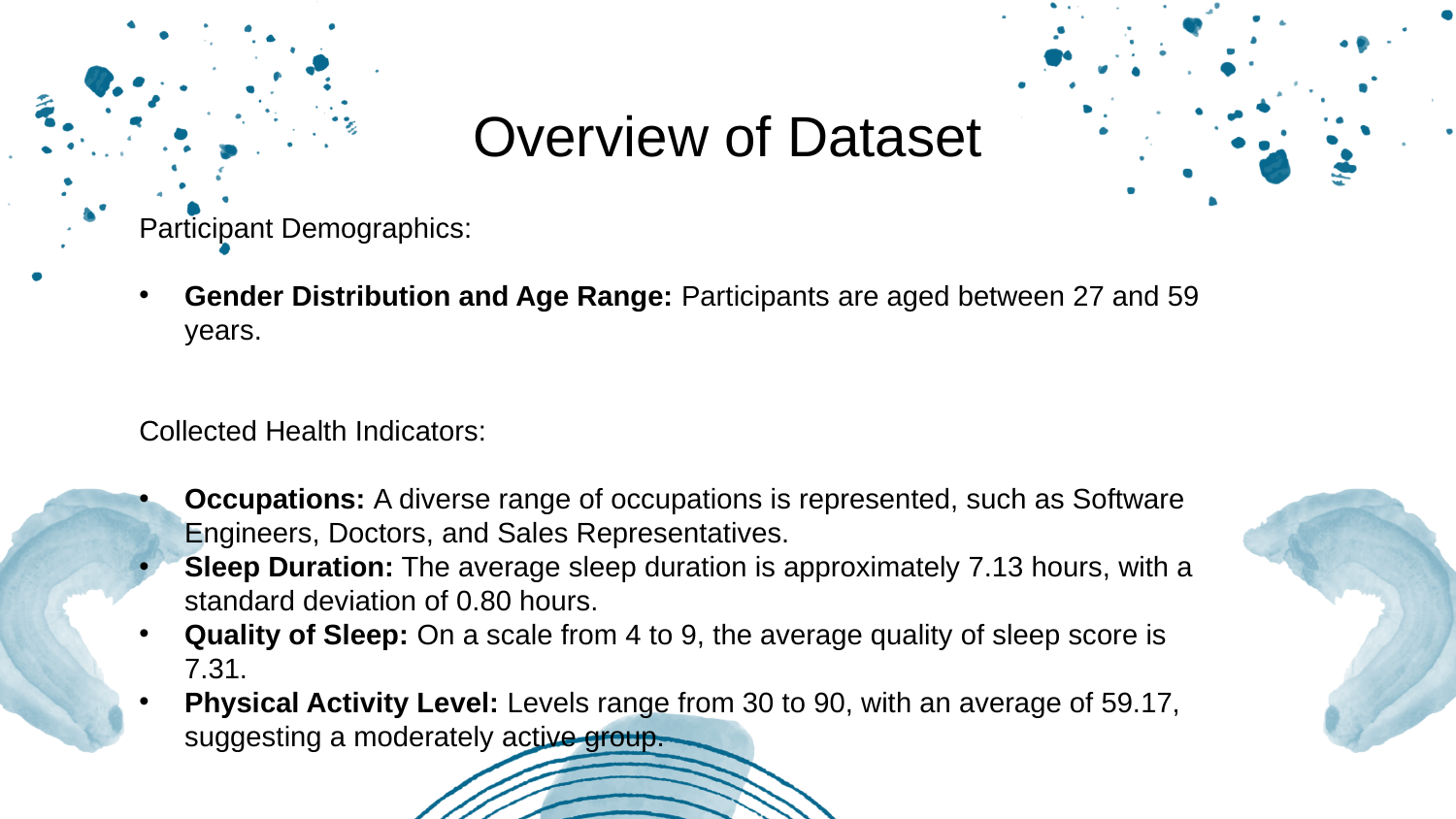

Overview of Dataset
Participant Demographics:

Gender Distribution and Age Range: Participants are aged between 27 and 59 years.

Collected Health Indicators:

Occupations: A diverse range of occupations is represented, such as Software Engineers, Doctors, and Sales Representatives.
Sleep Duration: The average sleep duration is approximately 7.13 hours, with a standard deviation of 0.80 hours.
Quality of Sleep: On a scale from 4 to 9, the average quality of sleep score is 7.31.
Physical Activity Level: Levels range from 30 to 90, with an average of 59.17, suggesting a moderately active group.